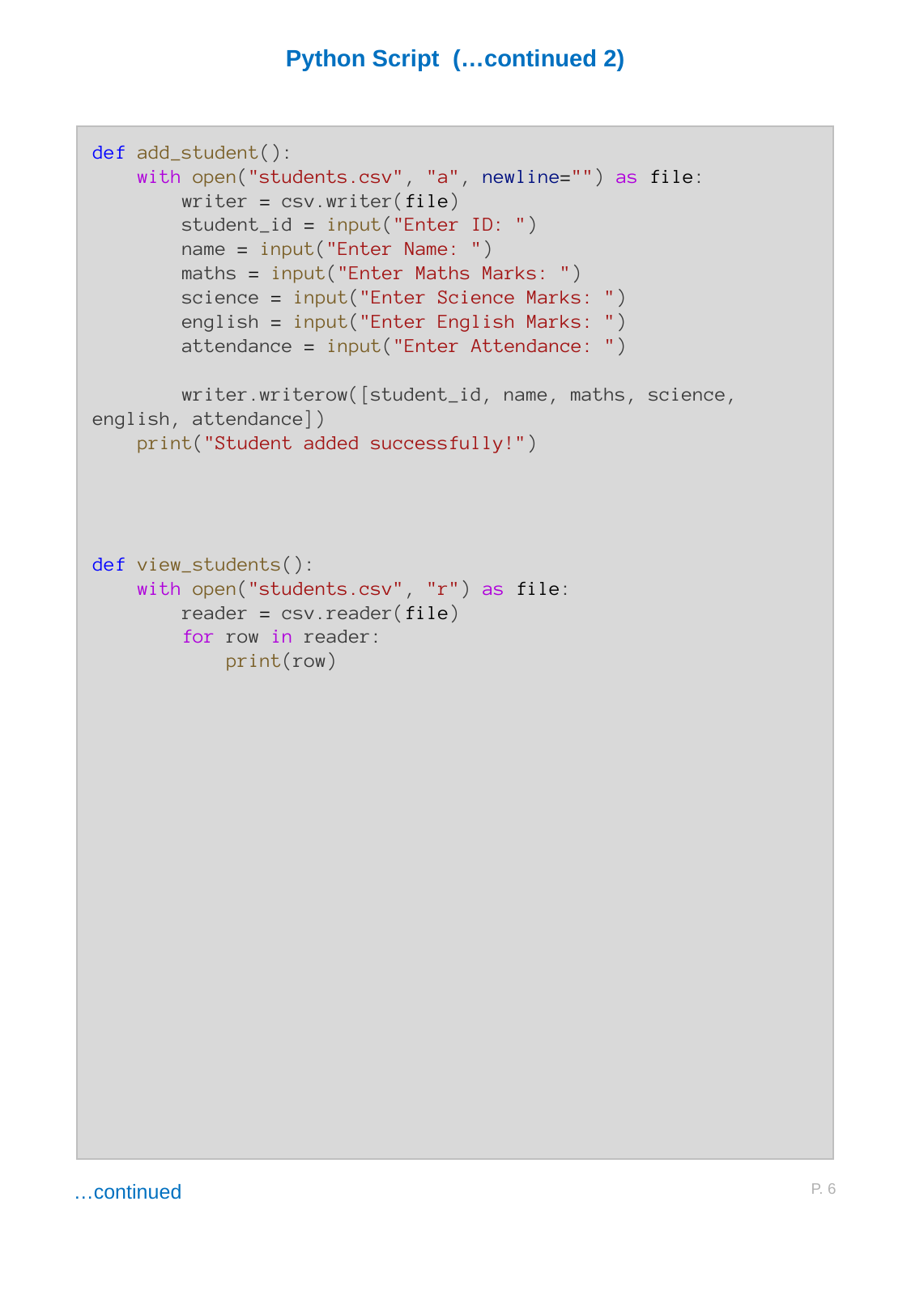

Python Script  (…continued 2)

def add_student():
    with open("students.csv", "a", newline="") as file:
        writer = csv.writer(file)
        student_id = input("Enter ID: ")
        name = input("Enter Name: ")
        maths = input("Enter Maths Marks: ")
        science = input("Enter Science Marks: ")
        english = input("Enter English Marks: ")
        attendance = input("Enter Attendance: ")

        writer.writerow([student_id, name, maths, science, english, attendance])
    print("Student added successfully!")

def view_students():
    with open("students.csv", "r") as file:
        reader = csv.reader(file)
        for row in reader:
            print(row)
P. 6
…continued